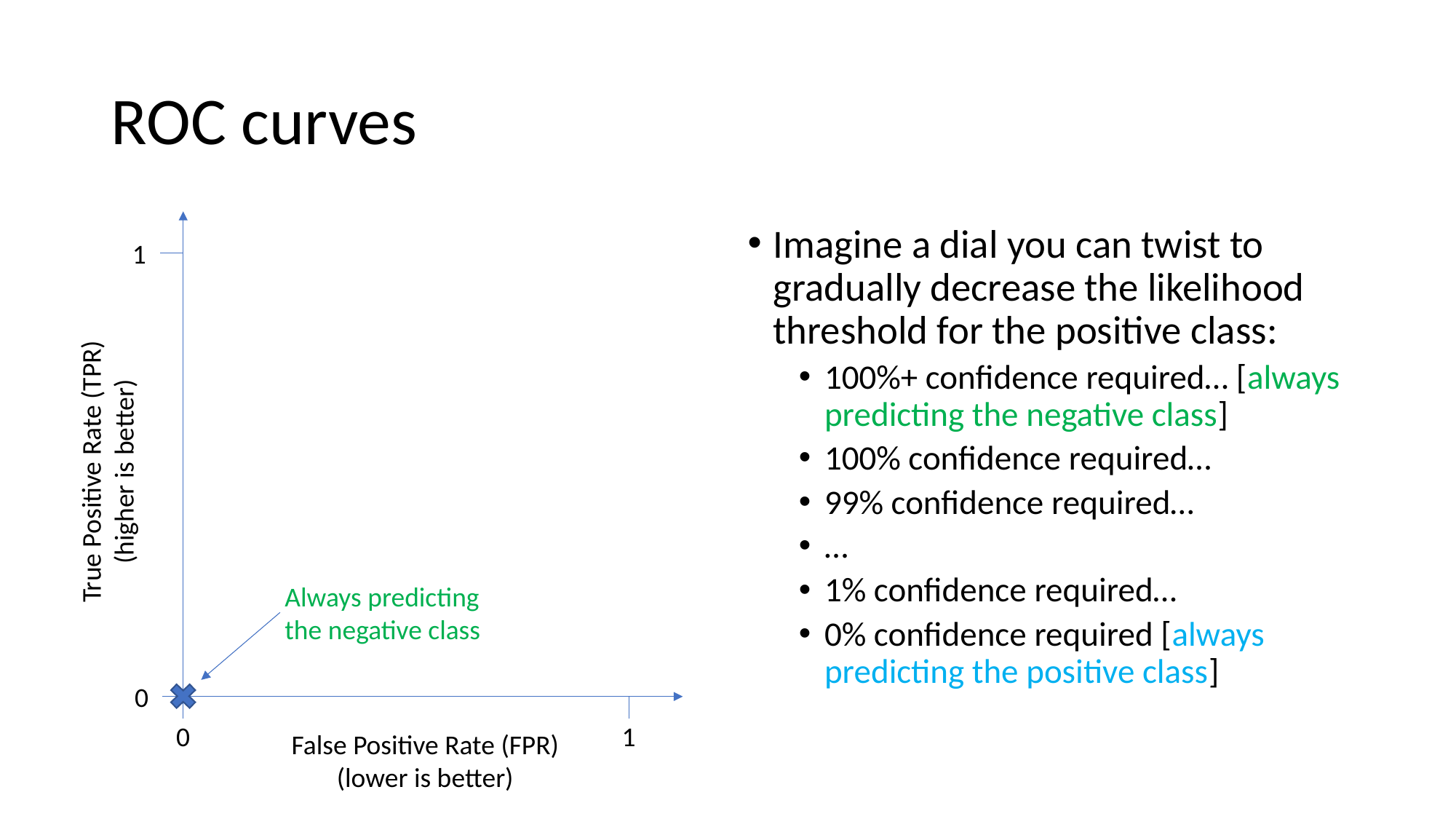

# ROC curves
Imagine a dial you can twist to gradually decrease the likelihood threshold for the positive class:
100%+ confidence required… [always predicting the negative class]
100% confidence required…
99% confidence required…
…
1% confidence required…
0% confidence required [always predicting the positive class]
1
True Positive Rate (TPR)
(higher is better)
Always predicting the negative class
0

0
1
False Positive Rate (FPR)
(lower is better)